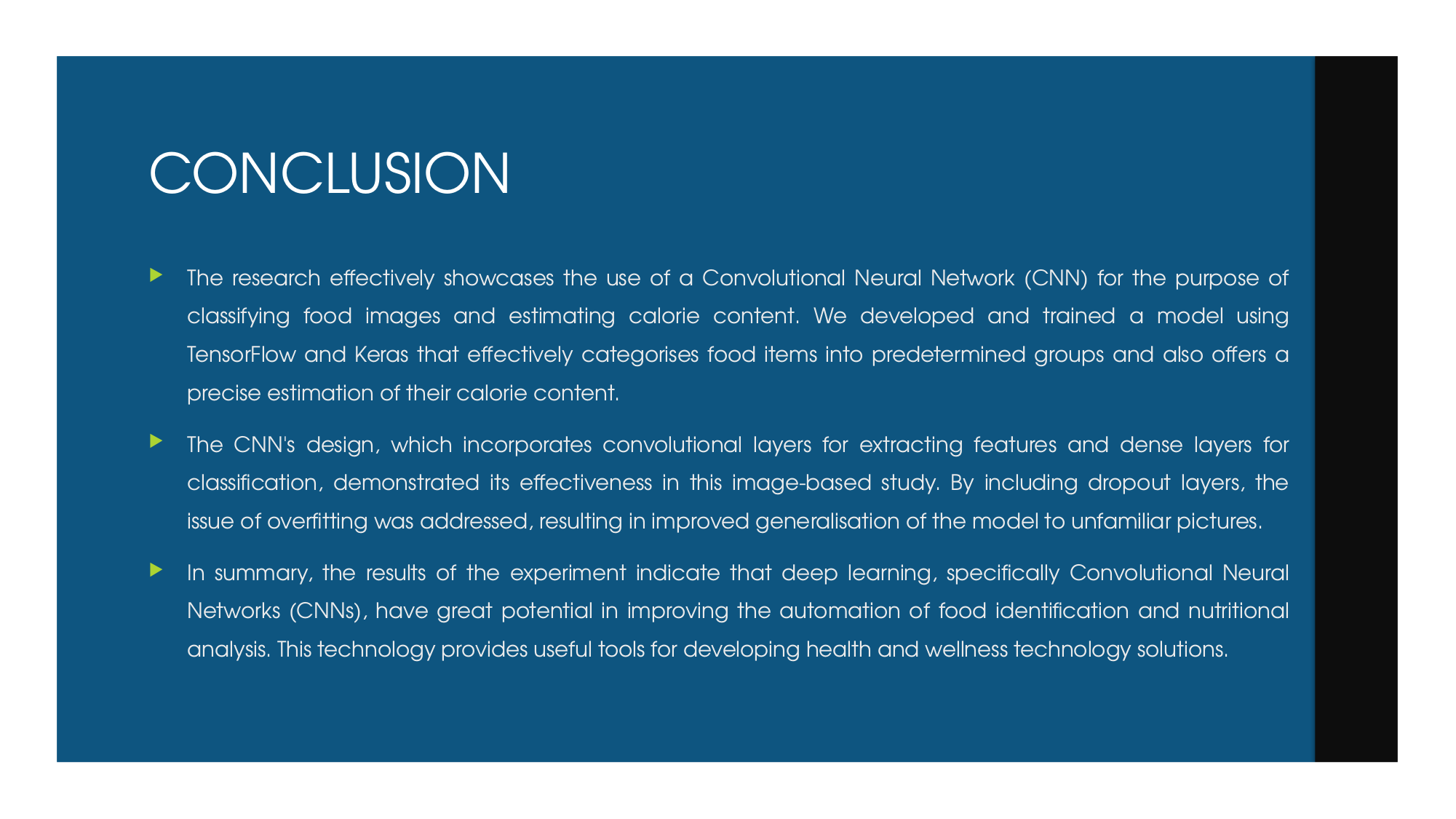

# CONCLUSION
The research effectively showcases the use of a Convolutional Neural Network (CNN) for the purpose of classifying food images and estimating calorie content. We developed and trained a model using TensorFlow and Keras that effectively categorises food items into predetermined groups and also offers a precise estimation of their calorie content.
The CNN's design, which incorporates convolutional layers for extracting features and dense layers for classification, demonstrated its effectiveness in this image-based study. By including dropout layers, the issue of overfitting was addressed, resulting in improved generalisation of the model to unfamiliar pictures.
In summary, the results of the experiment indicate that deep learning, specifically Convolutional Neural Networks (CNNs), have great potential in improving the automation of food identification and nutritional analysis. This technology provides useful tools for developing health and wellness technology solutions.